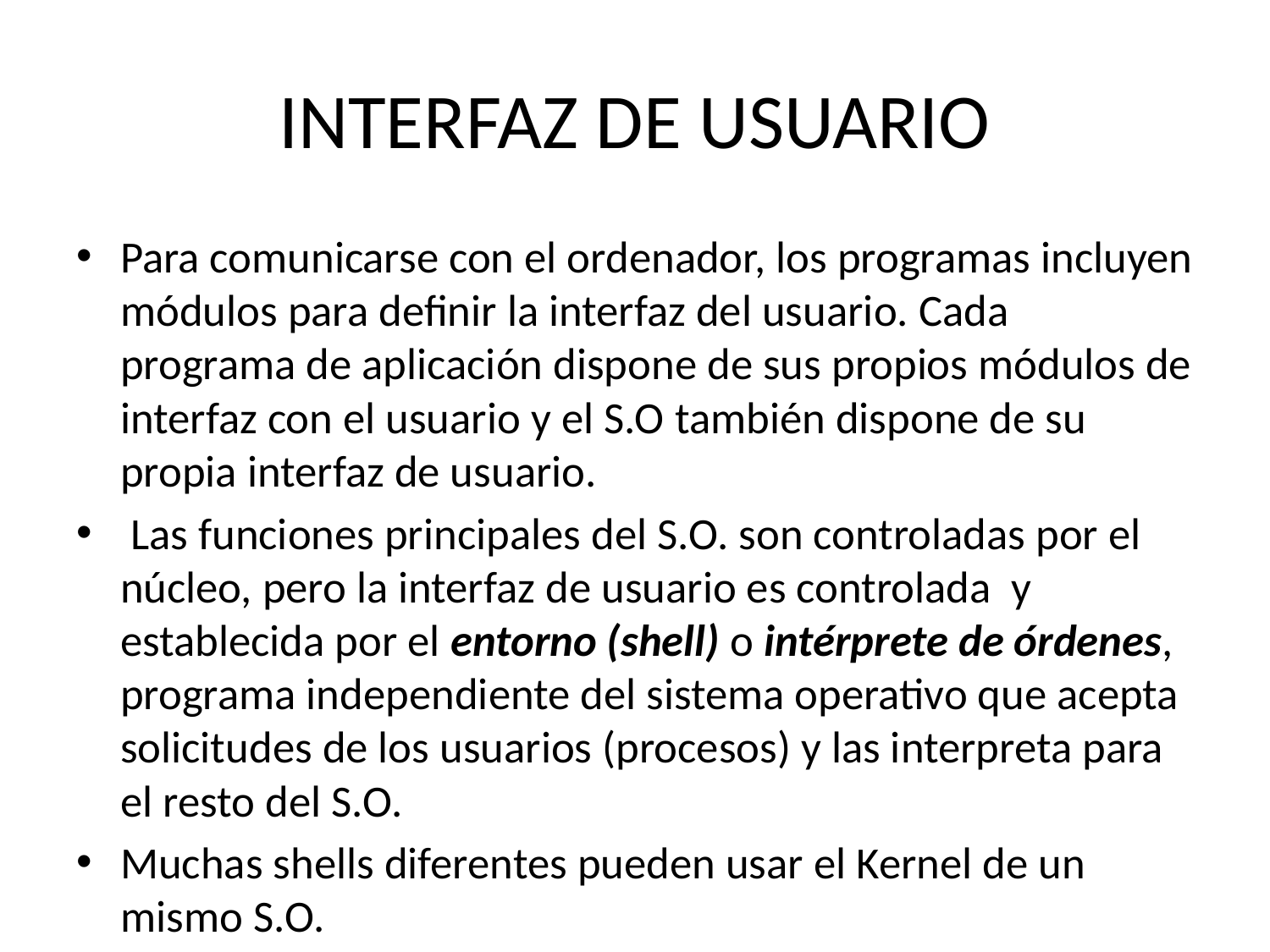

# INTERFAZ DE USUARIO
Para comunicarse con el ordenador, los programas incluyen módulos para definir la interfaz del usuario. Cada programa de aplicación dispone de sus propios módulos de interfaz con el usuario y el S.O también dispone de su propia interfaz de usuario.
 Las funciones principales del S.O. son controladas por el núcleo, pero la interfaz de usuario es controlada  y establecida por el entorno (shell) o intérprete de órdenes, programa independiente del sistema operativo que acepta solicitudes de los usuarios (procesos) y las interpreta para el resto del S.O.
Muchas shells diferentes pueden usar el Kernel de un mismo S.O.